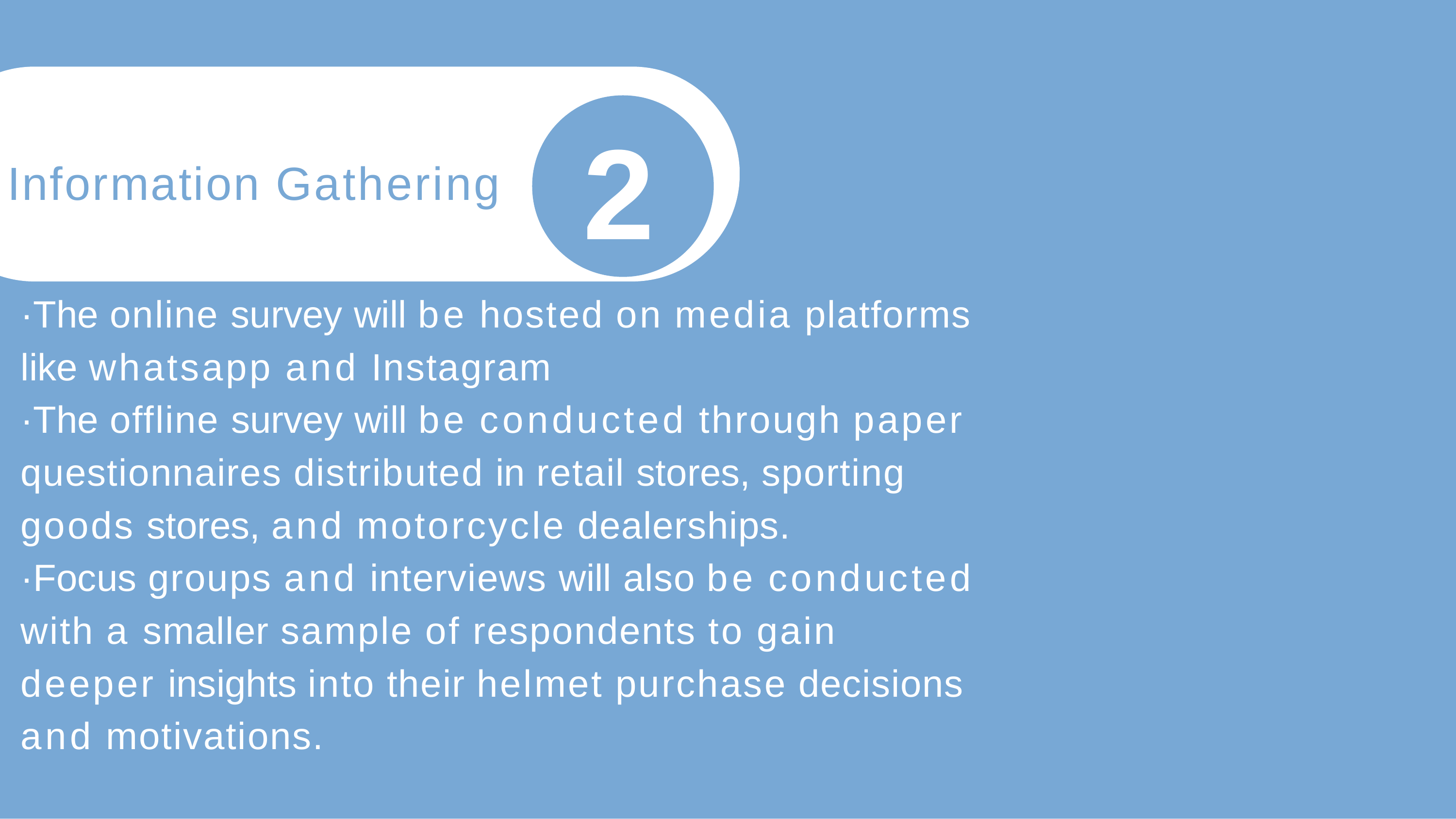

# 2
Information Gathering
·The online survey will be hosted on media platforms like whatsapp and Instagram
·The offline survey will be conducted through paper questionnaires distributed in retail stores, sporting goods stores, and motorcycle dealerships.
·Focus groups and interviews will also be conducted with a smaller sample of respondents to gain deeper insights into their helmet purchase decisions and motivations.